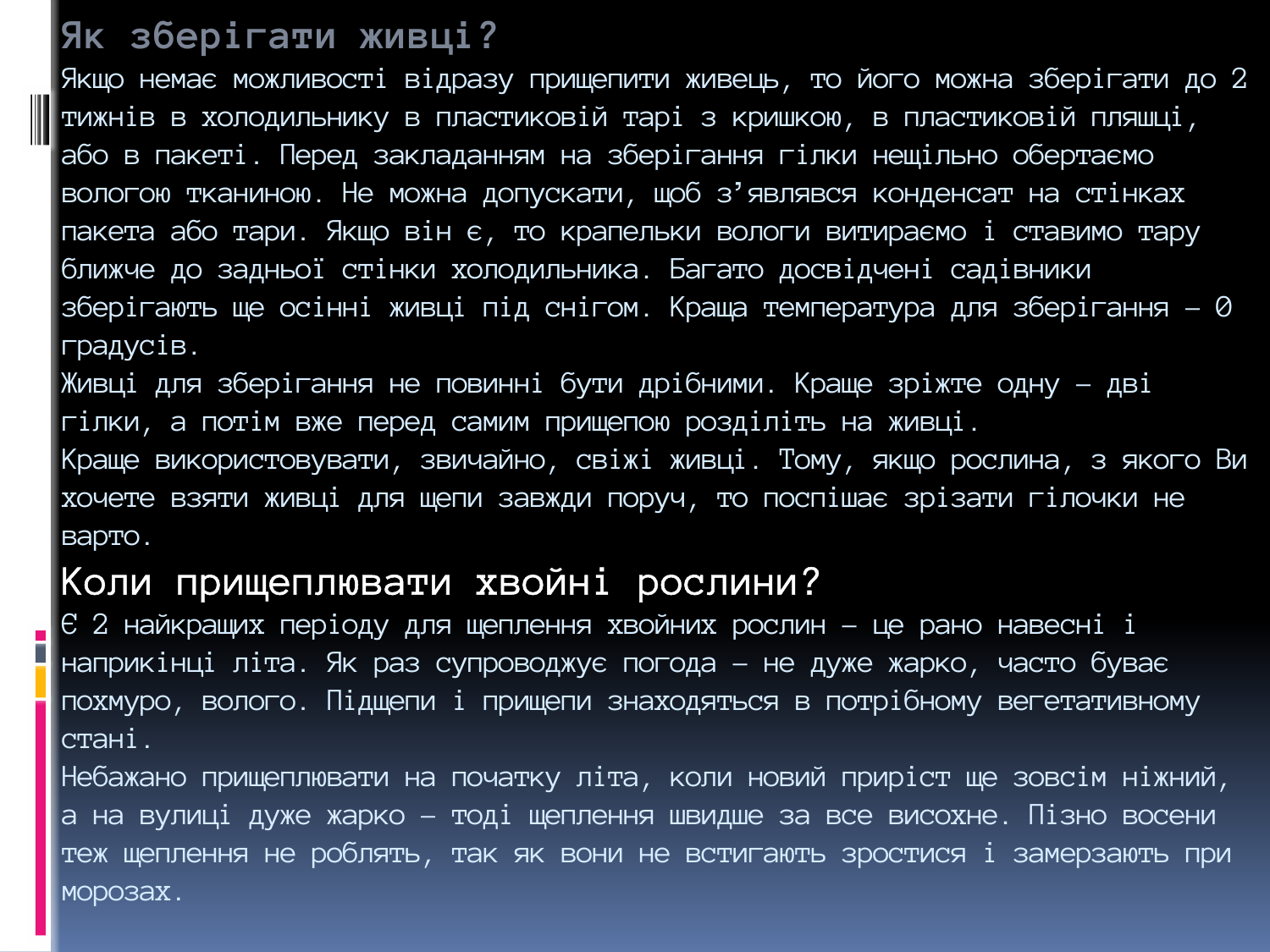

# Як зберігати живці? Якщо немає можливості відразу прищепити живець, то його можна зберігати до 2 тижнів в холодильнику в пластиковій тарі з кришкою, в пластиковій пляшці, або в пакеті. Перед закладанням на зберігання гілки нещільно обертаємо вологою тканиною. Не можна допускати, щоб з’являвся конденсат на стінках пакета або тари. Якщо він є, то крапельки вологи витираємо і ставимо тару ближче до задньої стінки холодильника. Багато досвідчені садівники зберігають ще осінні живці під снігом. Краща температура для зберігання – 0 градусів. Живці для зберігання не повинні бути дрібними. Краще зріжте одну – дві гілки, а потім вже перед самим прищепою розділіть на живці. Краще використовувати, звичайно, свіжі живці. Тому, якщо рослина, з якого Ви хочете взяти живці для щепи завжди поруч, то поспішає зрізати гілочки не варто. Коли прищеплювати хвойні рослини? Є 2 найкращих періоду для щеплення хвойних рослин – це рано навесні і наприкінці літа. Як раз супроводжує погода – не дуже жарко, часто буває похмуро, волого. Підщепи і прищепи знаходяться в потрібному вегетативному стані. Небажано прищеплювати на початку літа, коли новий приріст ще зовсім ніжний, а на вулиці дуже жарко – тоді щеплення швидше за все висохне. Пізно восени теж щеплення не роблять, так як вони не встигають зростися і замерзають при морозах.